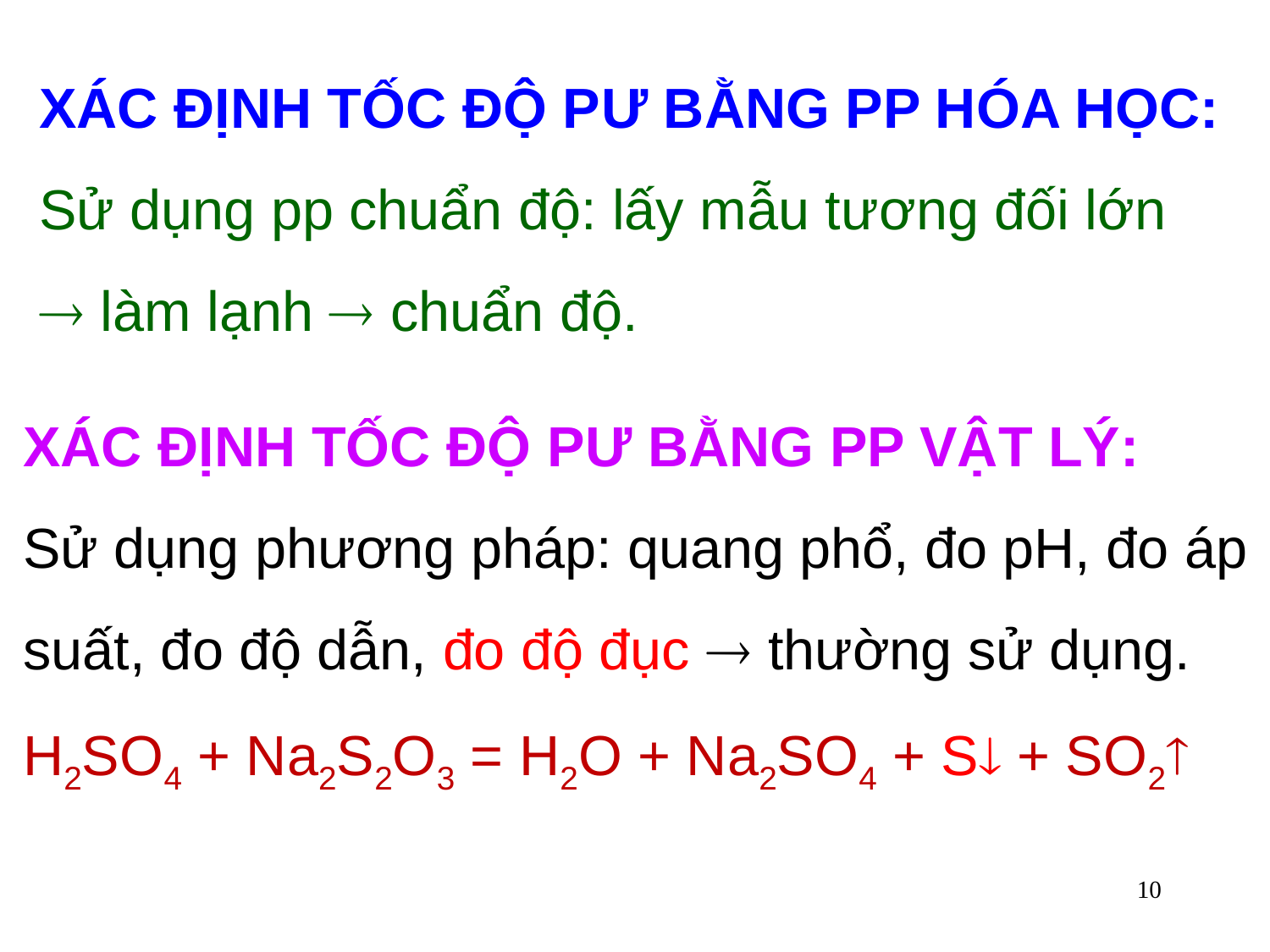

XÁC ĐỊNH TỐC ĐỘ PƯ BẰNG PP HÓA HỌC:
Sử dụng pp chuẩn độ: lấy mẫu tương đối lớn
→ làm lạnh → chuẩn độ.
XÁC ĐỊNH TỐC ĐỘ PƯ BẰNG PP VẬT LÝ:
Sử dụng phương pháp: quang phổ, đo pH, đo áp suất, đo độ dẫn, đo độ đục → thường sử dụng.
H2SO4 + Na2S2O3 = H2O + Na2SO4 + S↓ + SO2↑
10